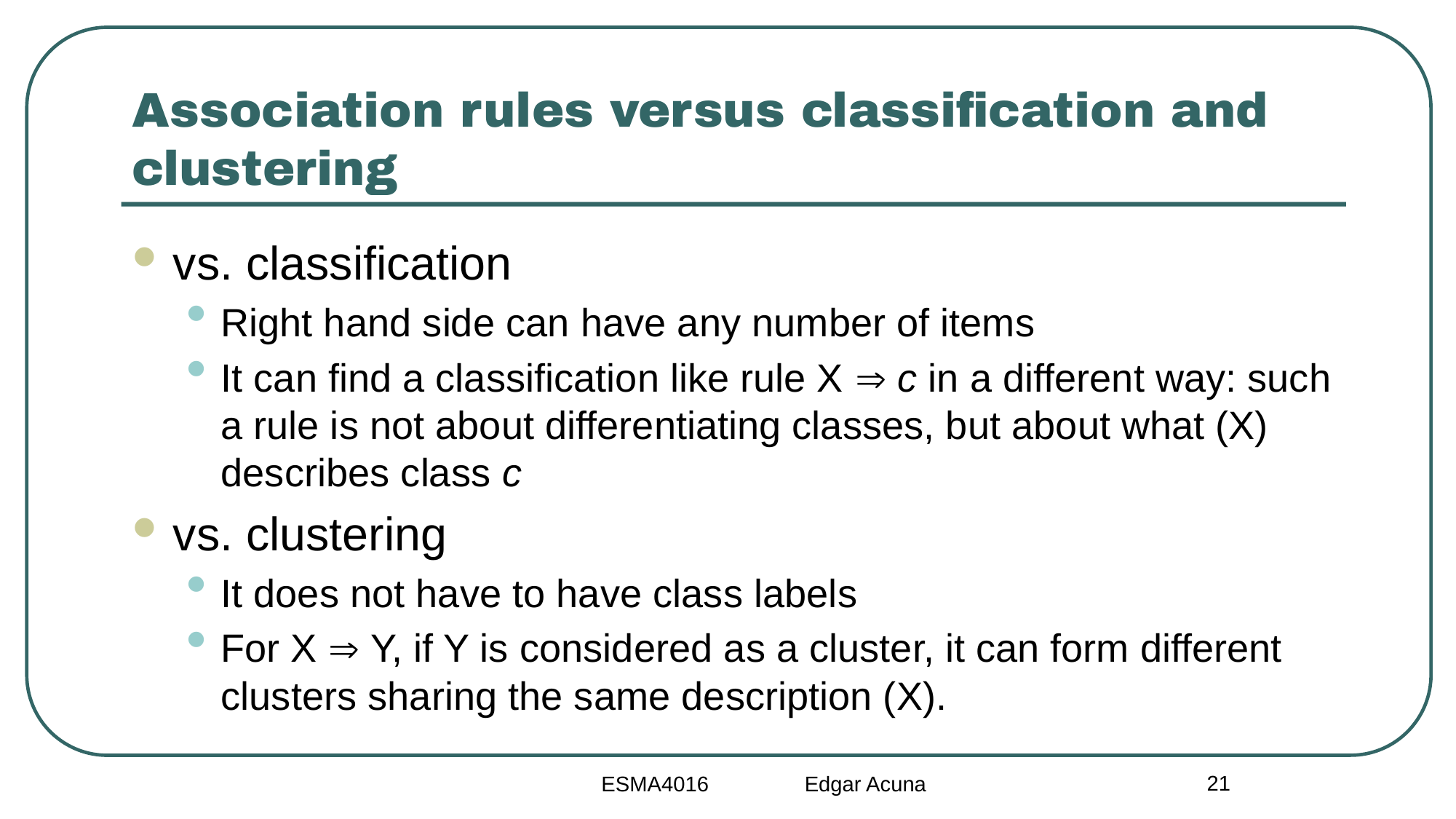

# Association rules versus classification and clustering
vs. classification
Right hand side can have any number of items
It can find a classification like rule X ⇒ c in a different way: such a rule is not about differentiating classes, but about what (X) describes class c
vs. clustering
It does not have to have class labels
For X ⇒ Y, if Y is considered as a cluster, it can form different clusters sharing the same description (X).
21
ESMA4016                Edgar Acuna